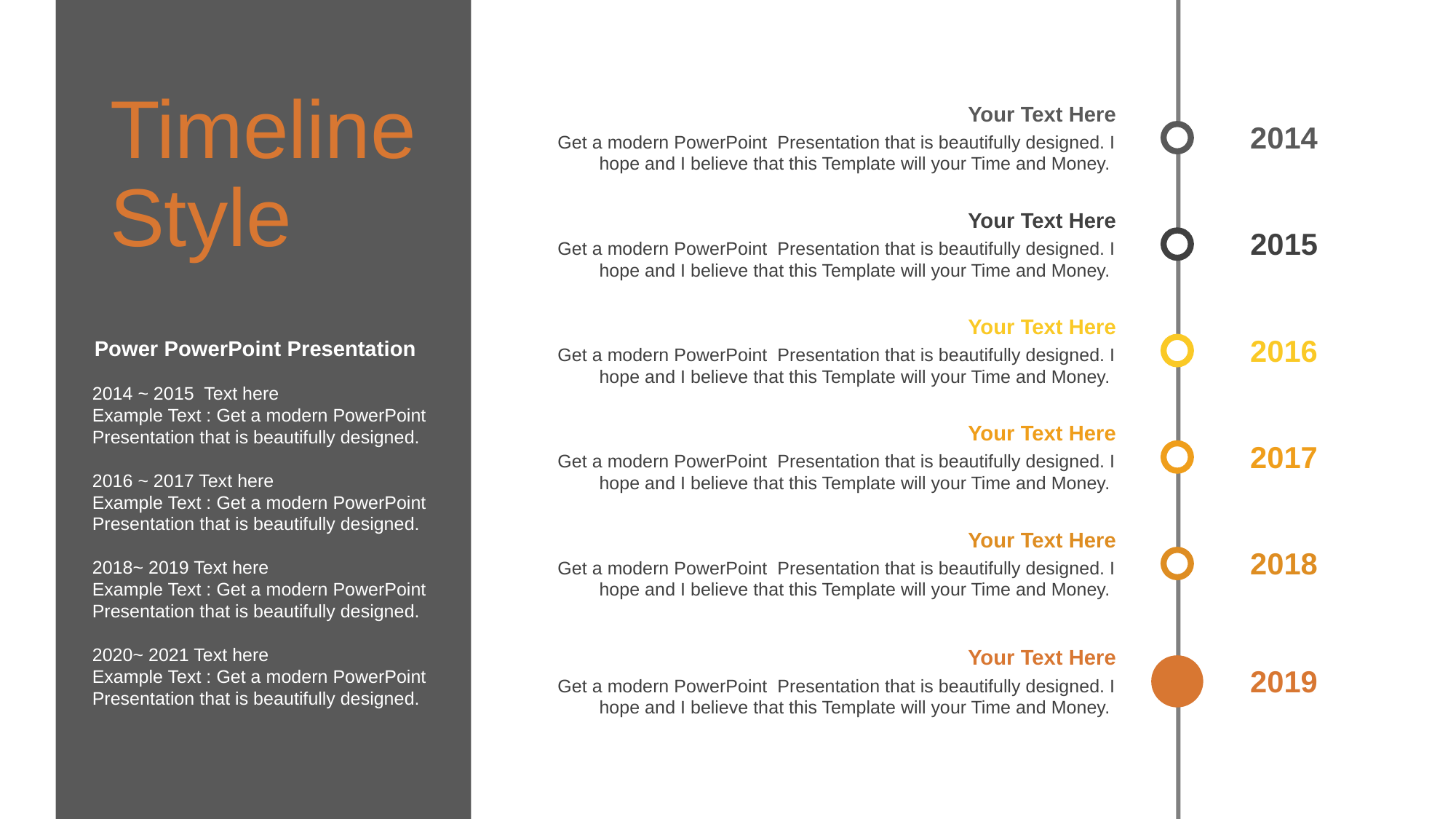

Your Text Here
Get a modern PowerPoint  Presentation that is beautifully designed. I hope and I believe that this Template will your Time and Money.
2014

Your Text Here
Get a modern PowerPoint  Presentation that is beautifully designed. I hope and I believe that this Template will your Time and Money.
2015

Your Text Here
Get a modern PowerPoint  Presentation that is beautifully designed. I hope and I believe that this Template will your Time and Money.
2016

Your Text Here
Get a modern PowerPoint  Presentation that is beautifully designed. I hope and I believe that this Template will your Time and Money.
2017

Your Text Here
Get a modern PowerPoint  Presentation that is beautifully designed. I hope and I believe that this Template will your Time and Money.
2018

Your Text Here
Get a modern PowerPoint  Presentation that is beautifully designed. I hope and I believe that this Template will your Time and Money.

2019

Timeline Style
Power PowerPoint Presentation
2014 ~ 2015  Text here
Example Text : Get a modern PowerPoint  Presentation that is beautifully designed.

2016 ~ 2017 Text here
Example Text : Get a modern PowerPoint  Presentation that is beautifully designed.

2018~ 2019 Text here
Example Text : Get a modern PowerPoint  Presentation that is beautifully designed.

2020~ 2021 Text here
Example Text : Get a modern PowerPoint  Presentation that is beautifully designed.